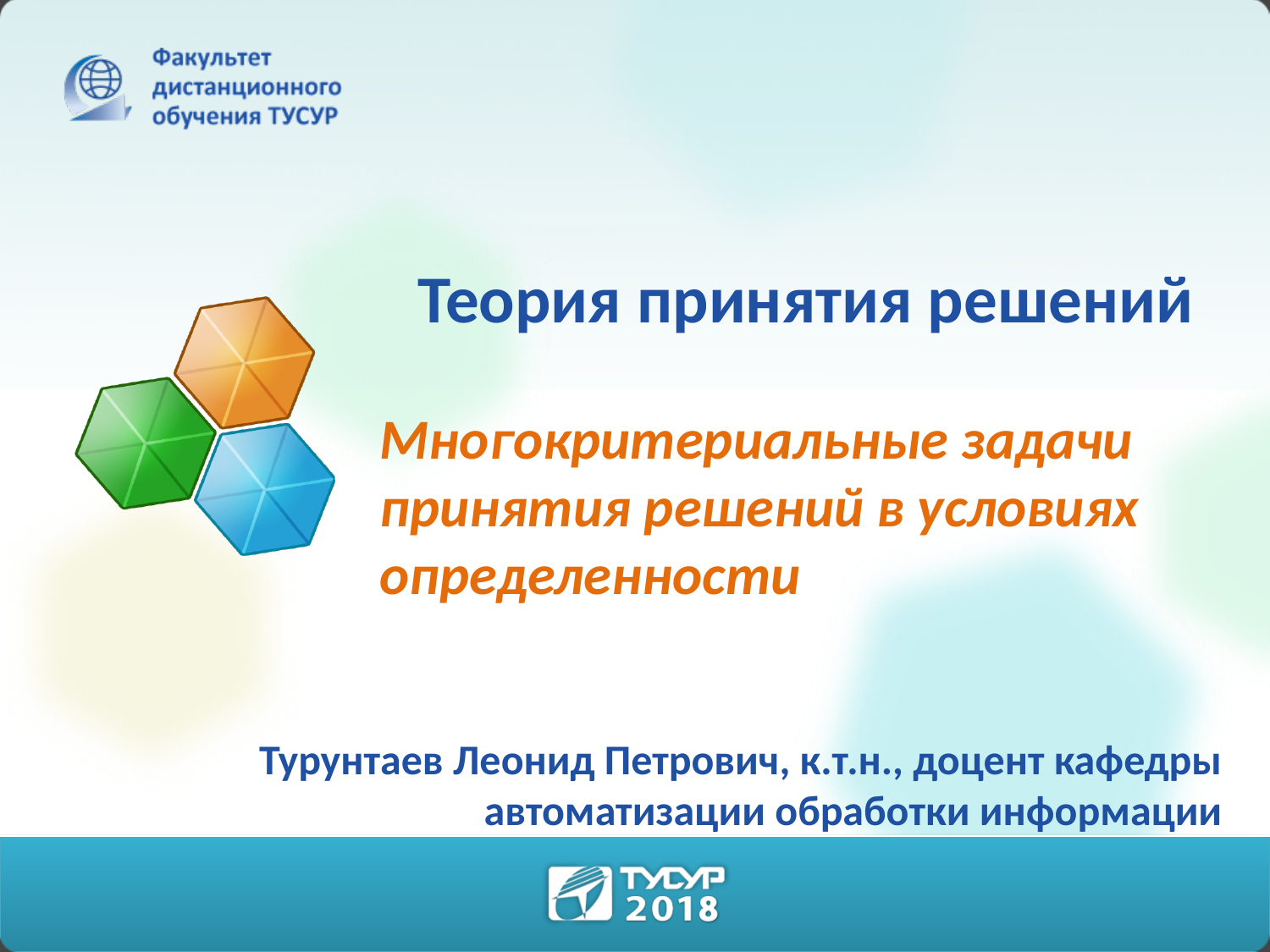

# Теория принятия решений
Многокритериальные задачи принятия решений в условиях определенности
Турунтаев Леонид Петрович, к.т.н., доцент кафедры автоматизации обработки информации